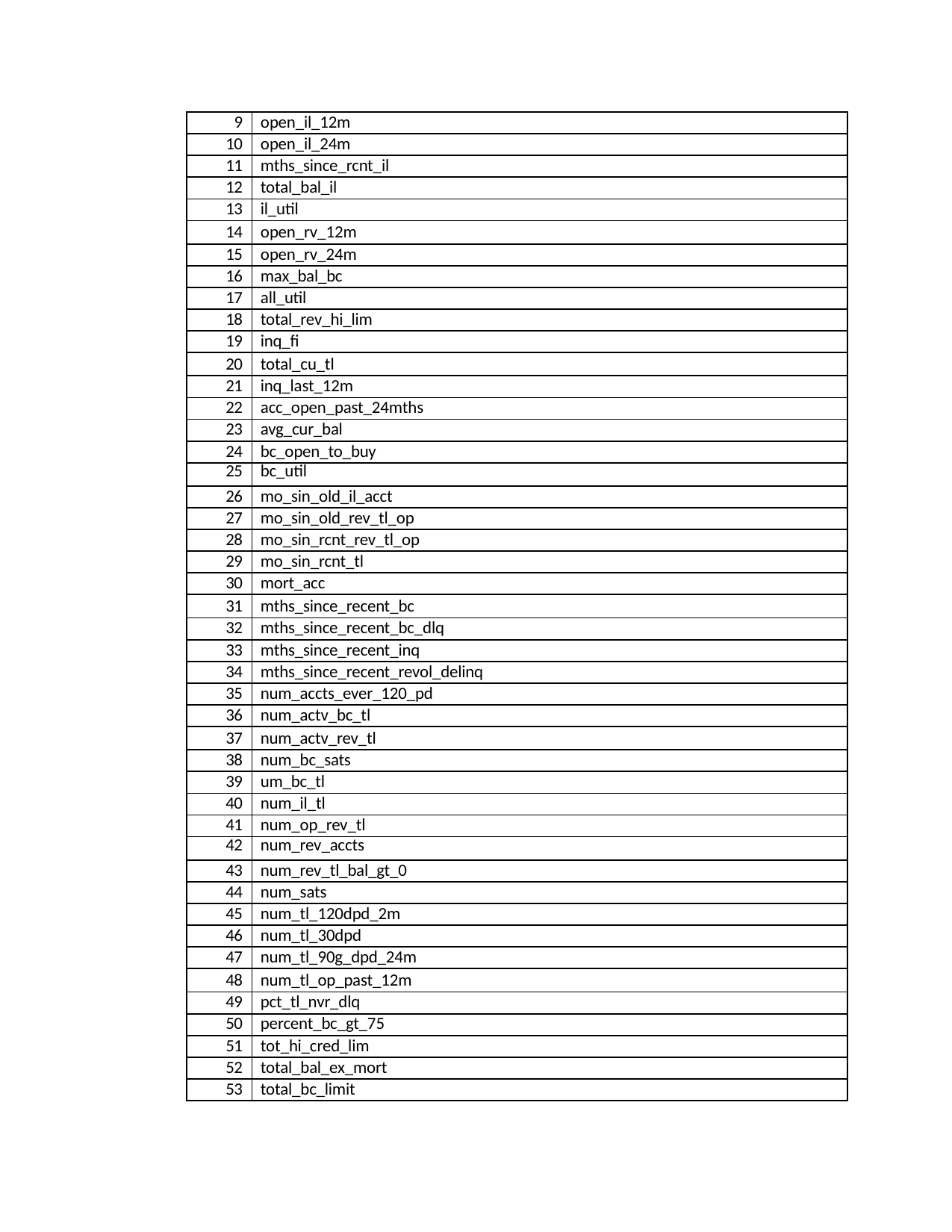

| 9 | open\_il\_12m |
| --- | --- |
| 10 | open\_il\_24m |
| 11 | mths\_since\_rcnt\_il |
| 12 | total\_bal\_il |
| 13 | il\_util |
| 14 | open\_rv\_12m |
| 15 | open\_rv\_24m |
| 16 | max\_bal\_bc |
| 17 | all\_util |
| 18 | total\_rev\_hi\_lim |
| 19 | inq\_fi |
| 20 | total\_cu\_tl |
| 21 | inq\_last\_12m |
| 22 | acc\_open\_past\_24mths |
| 23 | avg\_cur\_bal |
| 24 | bc\_open\_to\_buy |
| 25 | bc\_util |
| 26 | mo\_sin\_old\_il\_acct |
| 27 | mo\_sin\_old\_rev\_tl\_op |
| 28 | mo\_sin\_rcnt\_rev\_tl\_op |
| 29 | mo\_sin\_rcnt\_tl |
| 30 | mort\_acc |
| 31 | mths\_since\_recent\_bc |
| 32 | mths\_since\_recent\_bc\_dlq |
| 33 | mths\_since\_recent\_inq |
| 34 | mths\_since\_recent\_revol\_delinq |
| 35 | num\_accts\_ever\_120\_pd |
| 36 | num\_actv\_bc\_tl |
| 37 | num\_actv\_rev\_tl |
| 38 | num\_bc\_sats |
| 39 | um\_bc\_tl |
| 40 | num\_il\_tl |
| 41 | num\_op\_rev\_tl |
| 42 | num\_rev\_accts |
| 43 | num\_rev\_tl\_bal\_gt\_0 |
| 44 | num\_sats |
| 45 | num\_tl\_120dpd\_2m |
| 46 | num\_tl\_30dpd |
| 47 | num\_tl\_90g\_dpd\_24m |
| 48 | num\_tl\_op\_past\_12m |
| 49 | pct\_tl\_nvr\_dlq |
| 50 | percent\_bc\_gt\_75 |
| 51 | tot\_hi\_cred\_lim |
| 52 | total\_bal\_ex\_mort |
| 53 | total\_bc\_limit |